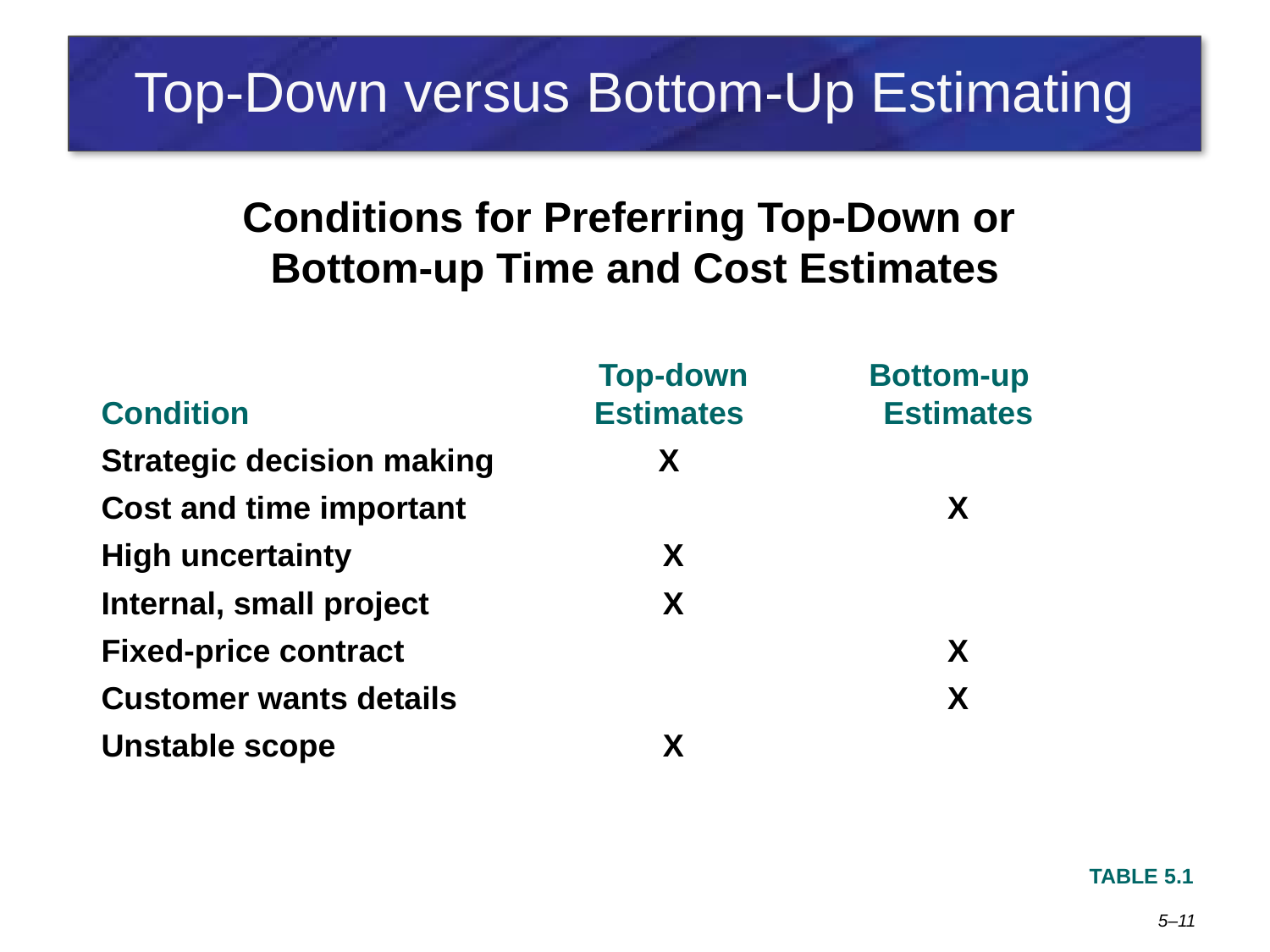

# Top-Down versus Bottom-Up Estimating
Conditions for Preferring Top-Down or
Bottom-up Time and Cost Estimates
	Top-down	Bottom-up
Condition	Estimates 	Estimates
Strategic decision making 	X
Cost and time important 		X
High uncertainty 	X
Internal, small project 	X
Fixed-price contract 		X
Customer wants details 		X
Unstable scope 	X
TABLE 5.1
5–11